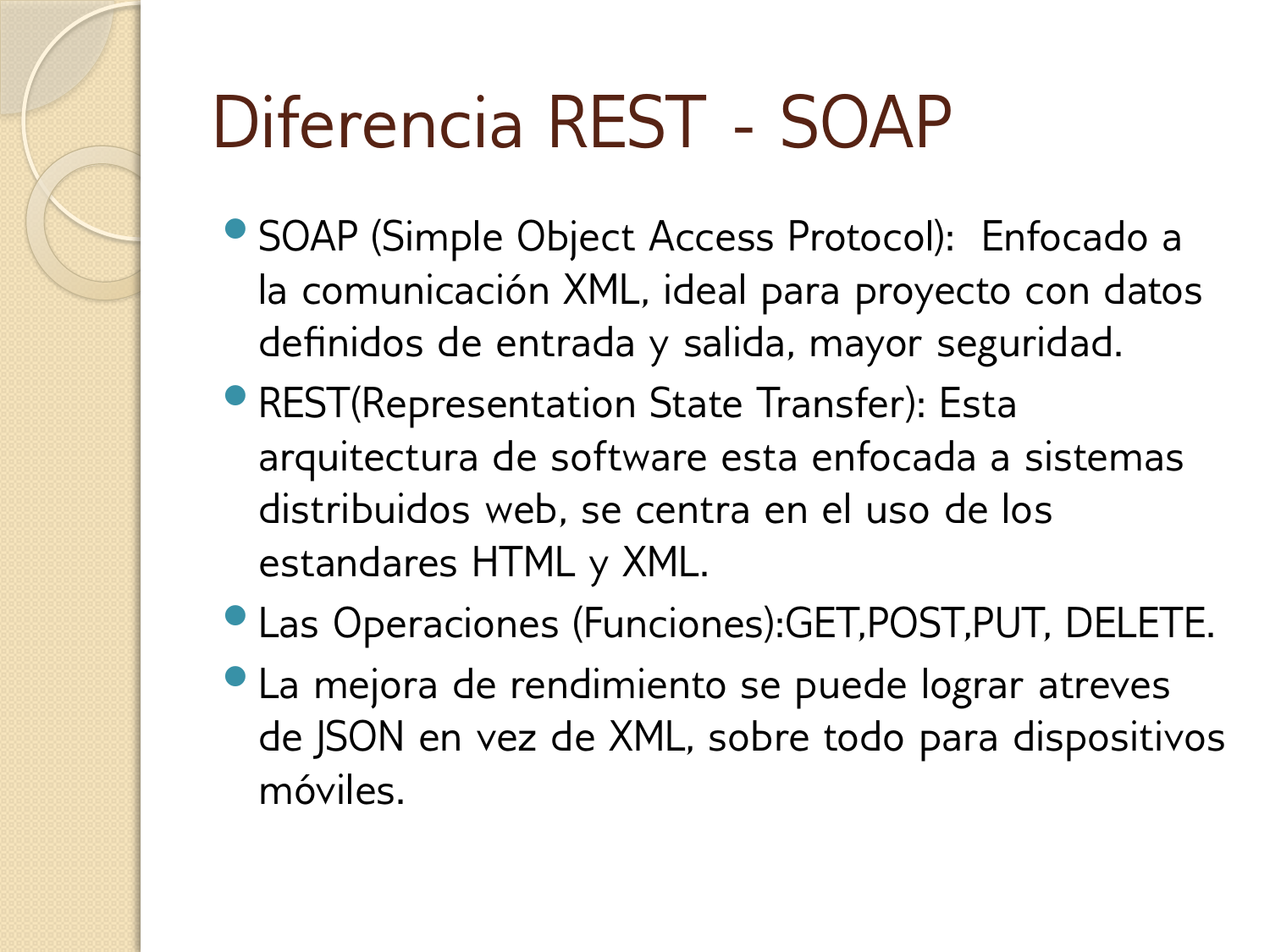

# Diferencia REST - SOAP
SOAP (Simple Object Access Protocol):  Enfocado a la comunicación XML, ideal para proyecto con datos definidos de entrada y salida, mayor seguridad.
REST(Representation State Transfer): Esta arquitectura de software esta enfocada a sistemas distribuidos web, se centra en el uso de los estandares HTML y XML.
Las Operaciones (Funciones):GET,POST,PUT, DELETE.
La mejora de rendimiento se puede lograr atreves de JSON en vez de XML, sobre todo para dispositivos móviles.